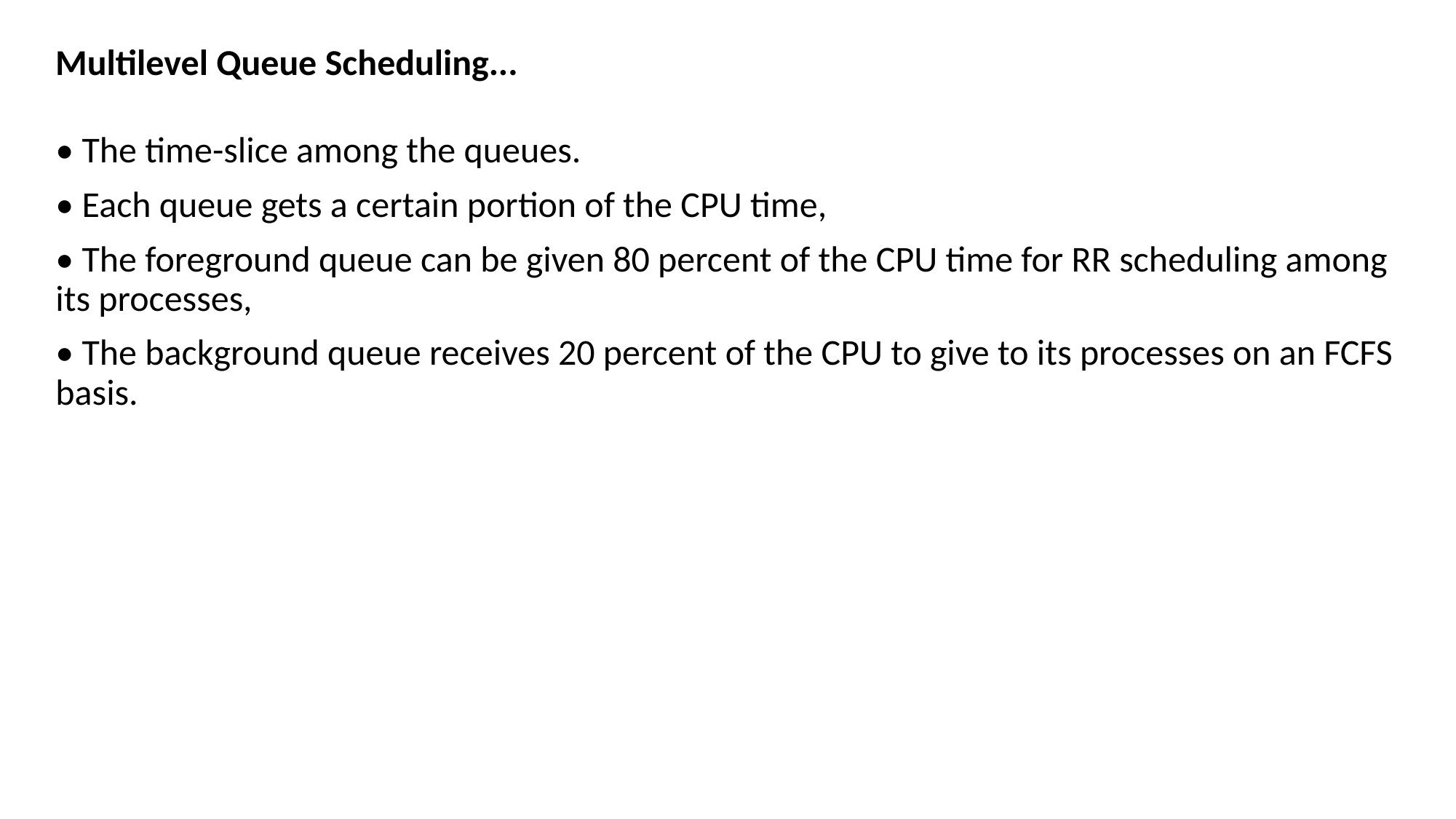

Multilevel Queue Scheduling...
• The time-slice among the queues.
• Each queue gets a certain portion of the CPU time,
• The foreground queue can be given 80 percent of the CPU time for RR scheduling among its processes,
• The background queue receives 20 percent of the CPU to give to its processes on an FCFS basis.